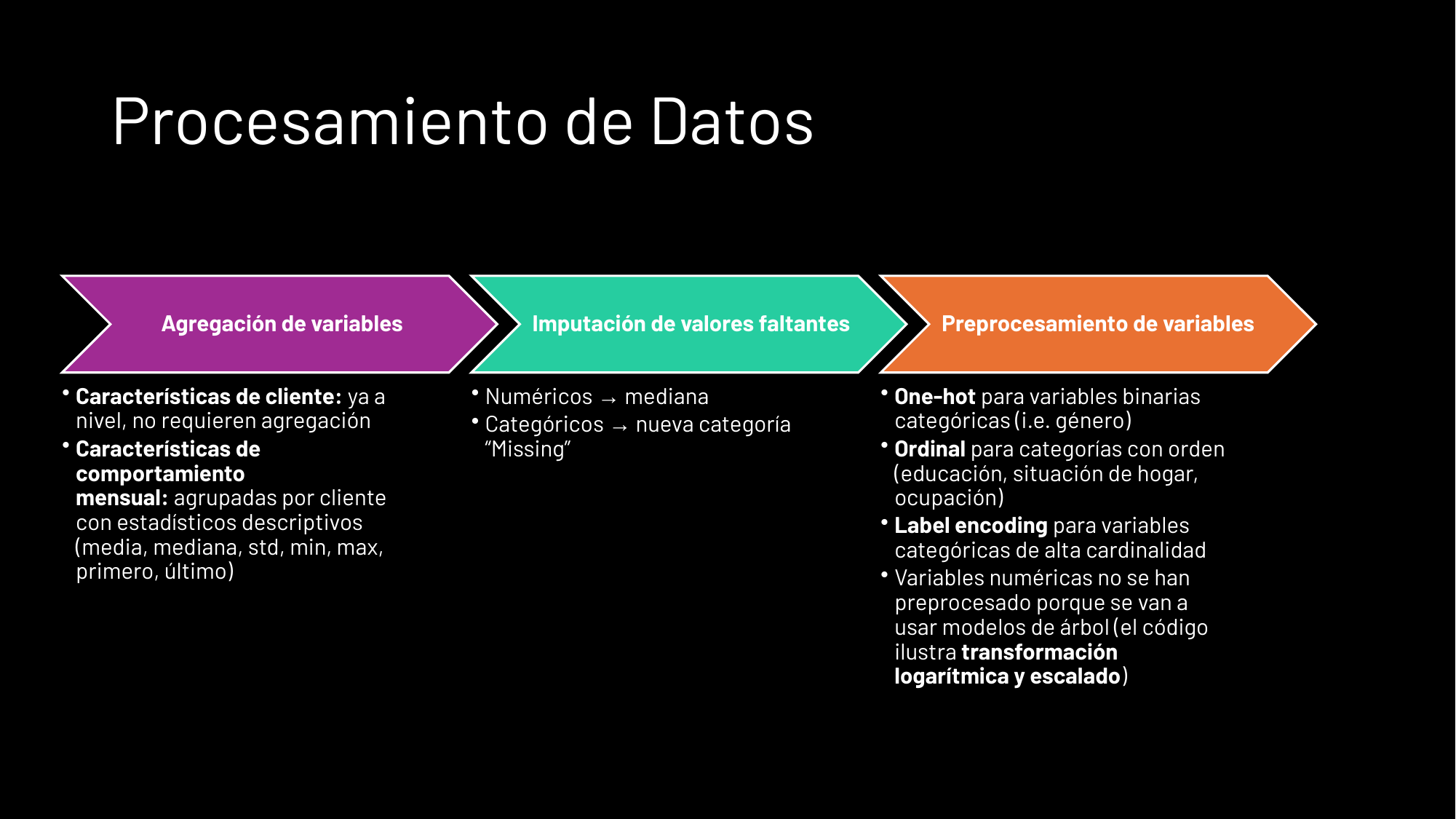

# Procesamiento de Datos
Agregación de variables
Características de cliente: ya a nivel, no requieren agregación
Características de comportamiento mensual: agrupadas por cliente con estadísticos descriptivos (media, mediana, std, min, max, primero, último)
Imputación de valores faltantes
Numéricos → mediana
Categóricos → nueva categoría “Missing”
Preprocesamiento de variables
One-hot para variables binarias categóricas (i.e. género)
Ordinal para categorías con orden (educación, situación de hogar, ocupación)
Label encoding para variables categóricas de alta cardinalidad
Variables numéricas no se han preprocesado porque se van a usar modelos de árbol (el código ilustra transformación logarítmica y escalado)